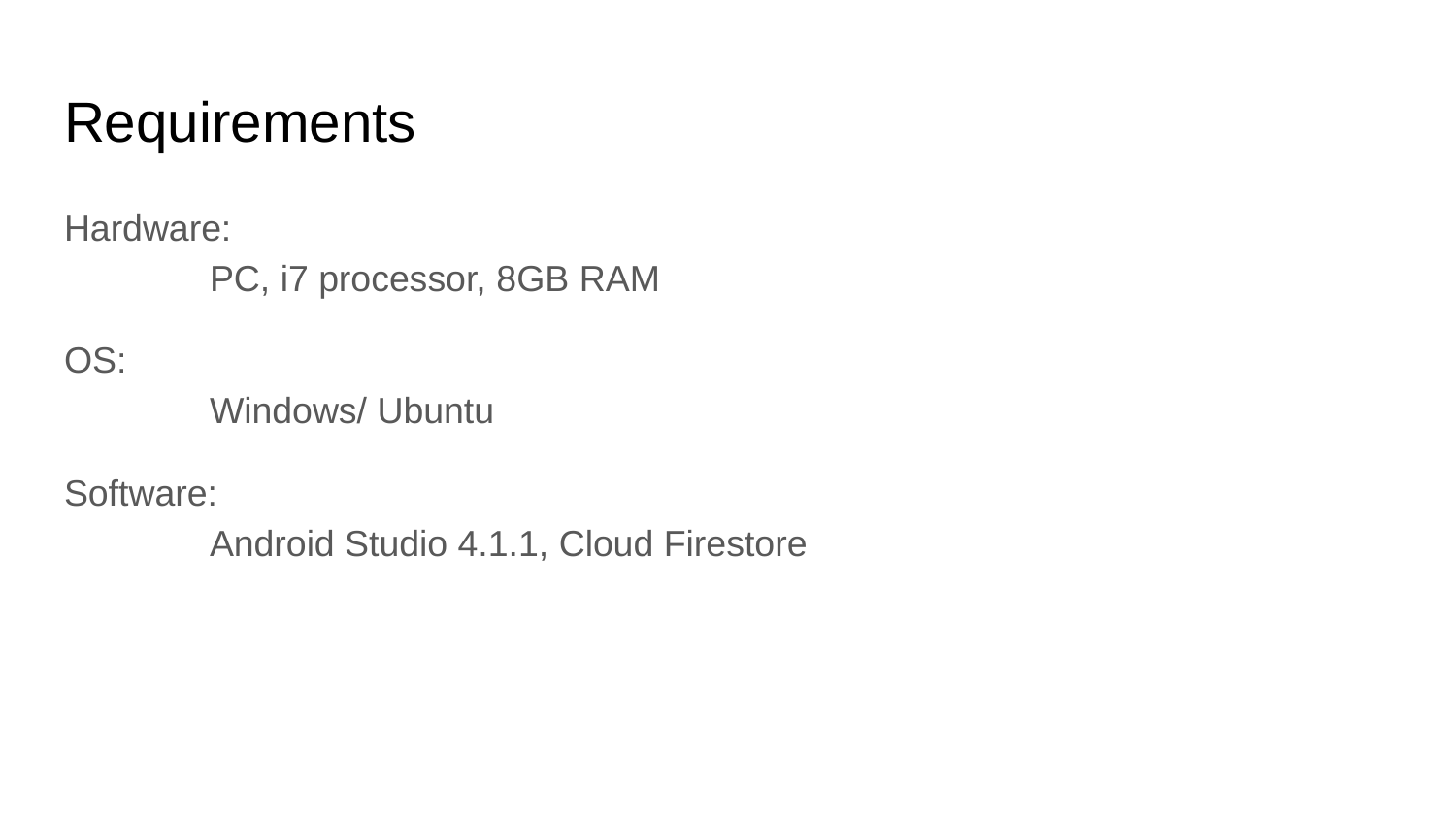

# Requirements
Hardware:
	PC, i7 processor, 8GB RAM
OS:
	Windows/ Ubuntu
Software:
	Android Studio 4.1.1, Cloud Firestore